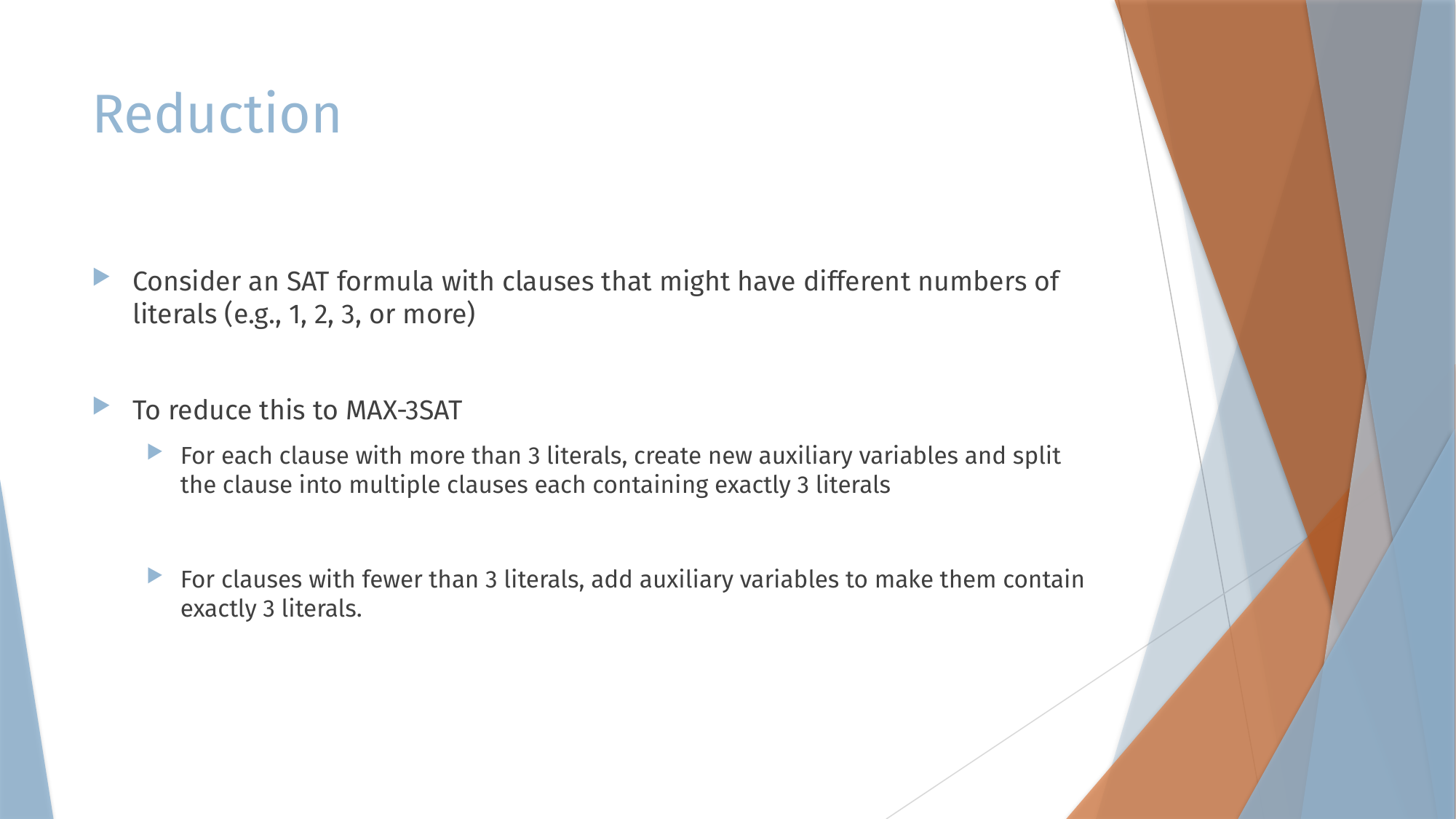

# Reduction
Consider an SAT formula with clauses that might have different numbers of literals (e.g., 1, 2, 3, or more)

To reduce this to MAX-3SAT
For each clause with more than 3 literals, create new auxiliary variables and split the clause into multiple clauses each containing exactly 3 literals

For clauses with fewer than 3 literals, add auxiliary variables to make them contain exactly 3 literals.